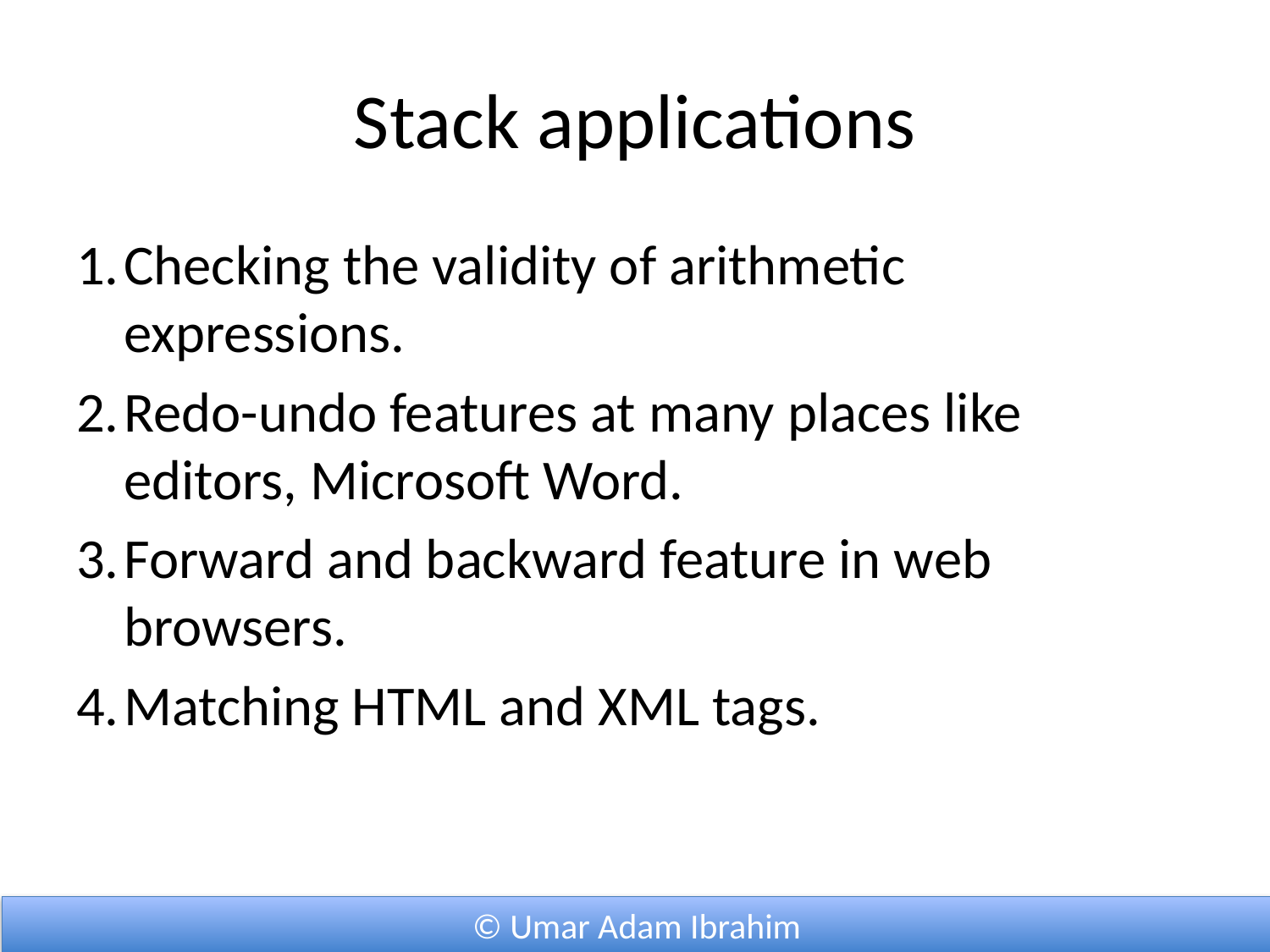

# Stack applications
Checking the validity of arithmetic expressions.
Redo-undo features at many places like editors, Microsoft Word.
Forward and backward feature in web browsers.
Matching HTML and XML tags.
© Umar Adam Ibrahim